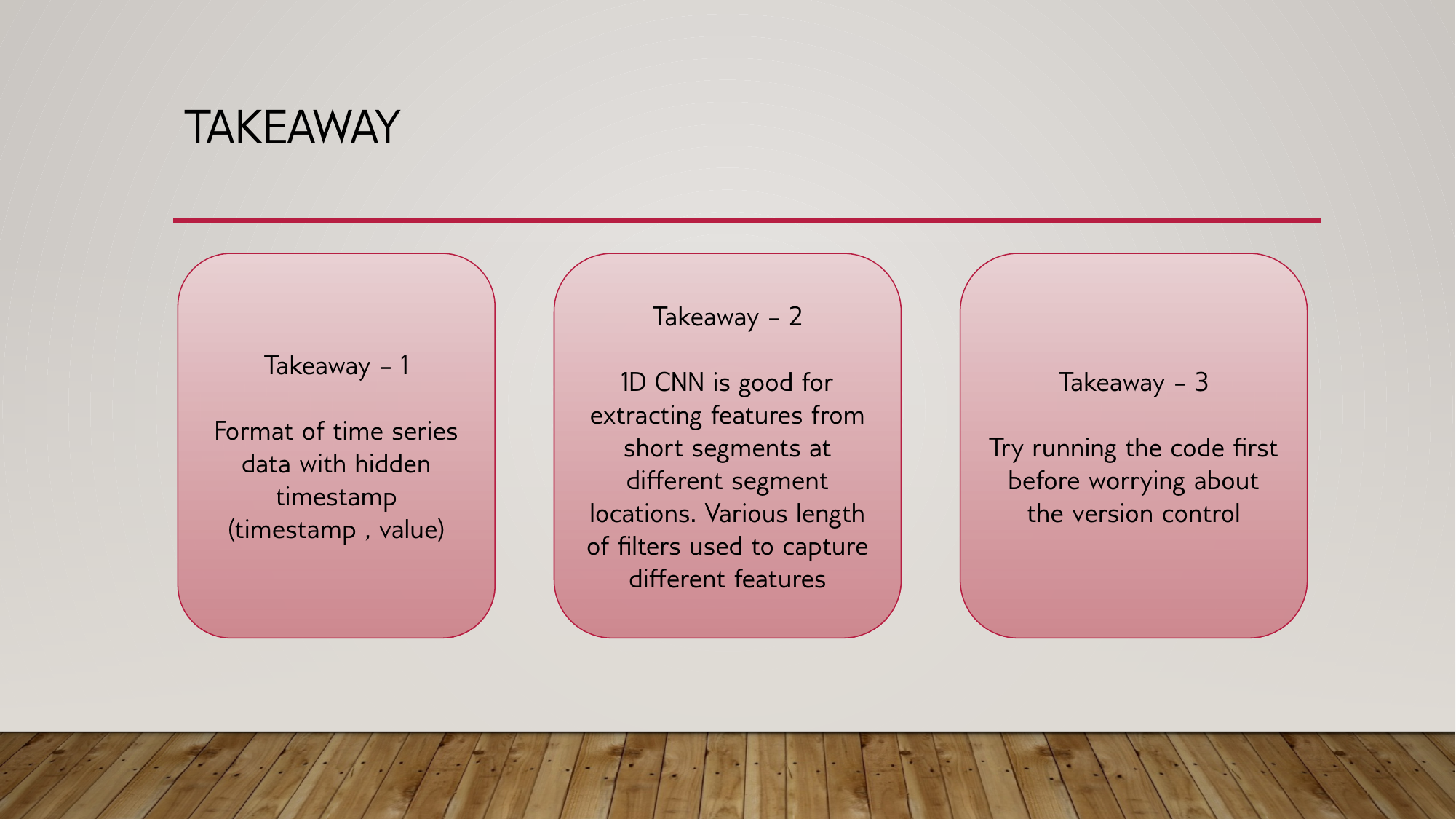

# Takeaway

Takeaway – 2

1D CNN is good for extracting features from short segments at different segment locations. Various length of filters used to capture different features
Takeaway – 3

Try running the code first before worrying about the version control
Takeaway – 1

Format of time series data with hidden timestamp
(timestamp , value)